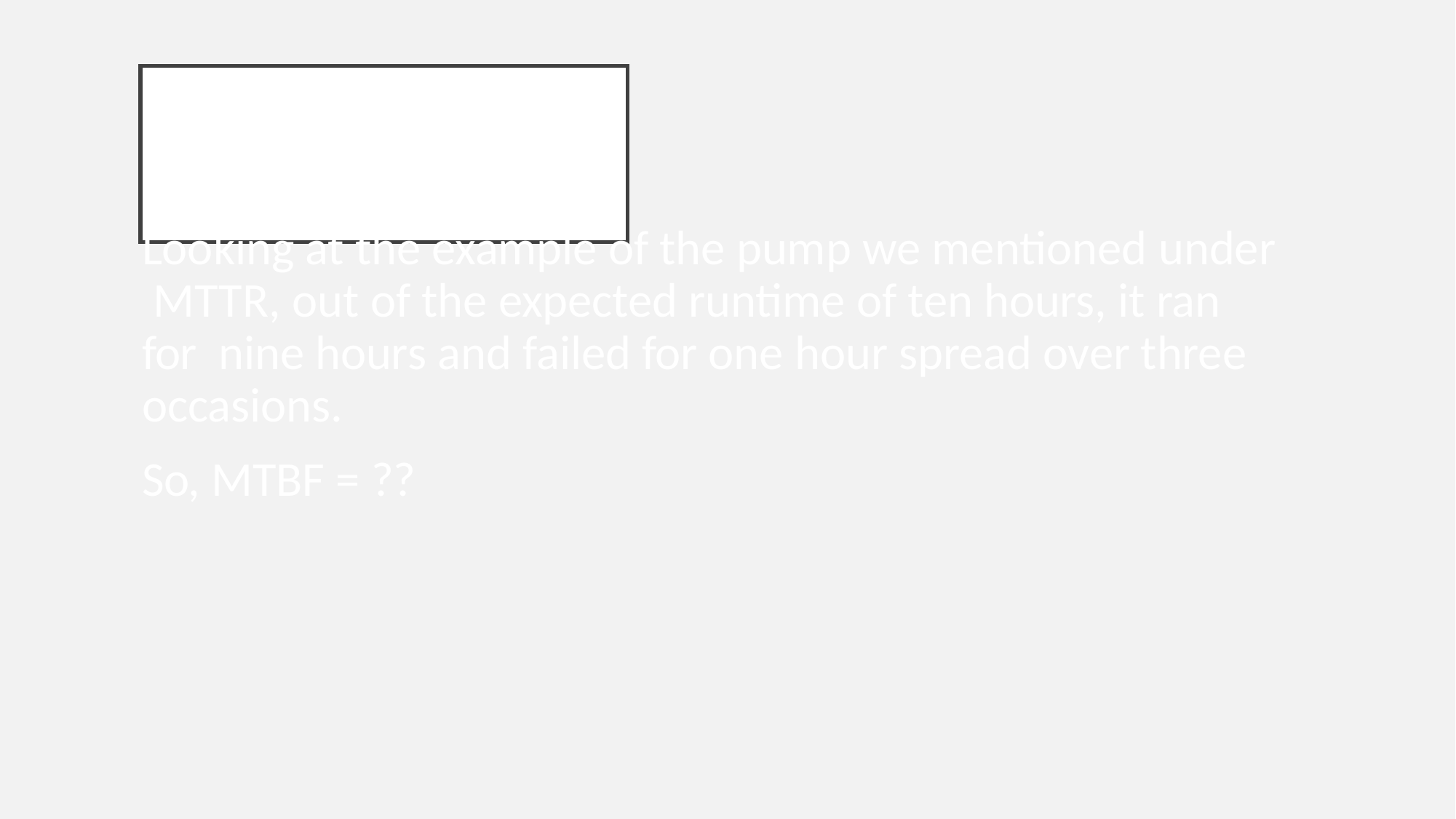

# Example to Solve
Looking at the example of the pump we mentioned under  MTTR, out of the expected runtime of ten hours, it ran for  nine hours and failed for one hour spread over three  occasions.
So, MTBF = ??